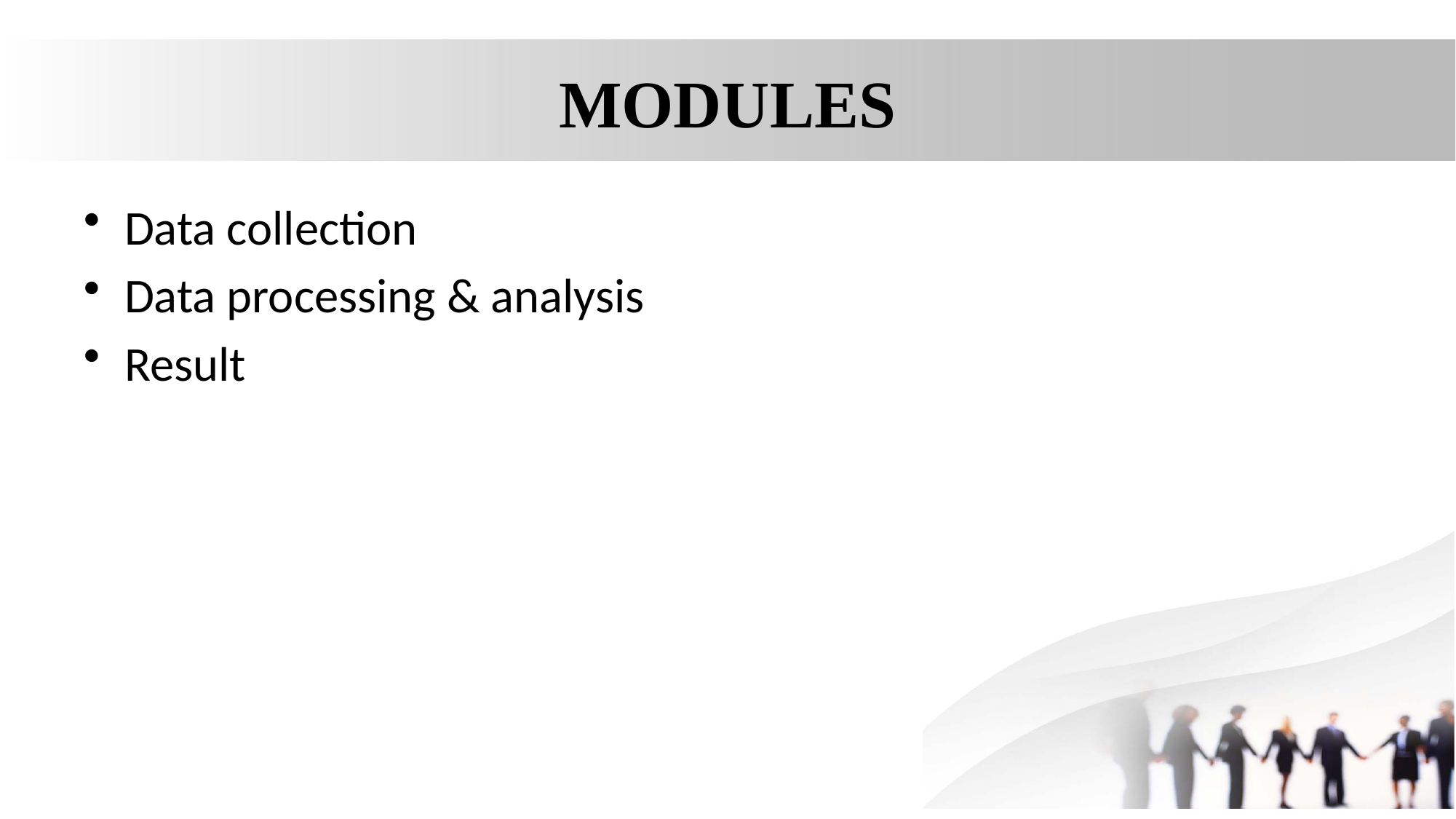

# MODULES
Data collection
Data processing & analysis
Result